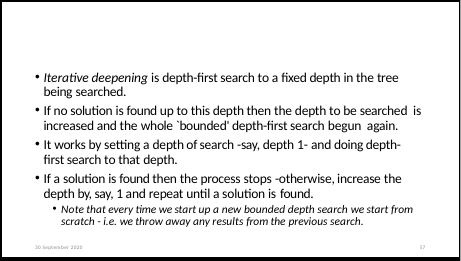

Iterative deepening is depth-first search to a fixed depth in the tree  being searched.
If no solution is found up to this depth then the depth to be searched  is increased and the whole `bounded' depth-first search begun again.
It works by setting a depth of search -say, depth 1- and doing depth-  first search to that depth.
If a solution is found then the process stops -otherwise, increase the  depth by, say, 1 and repeat until a solution is found.
Note that every time we start up a new bounded depth search we start from  scratch - i.e. we throw away any results from the previous search.
30 September 2020
57